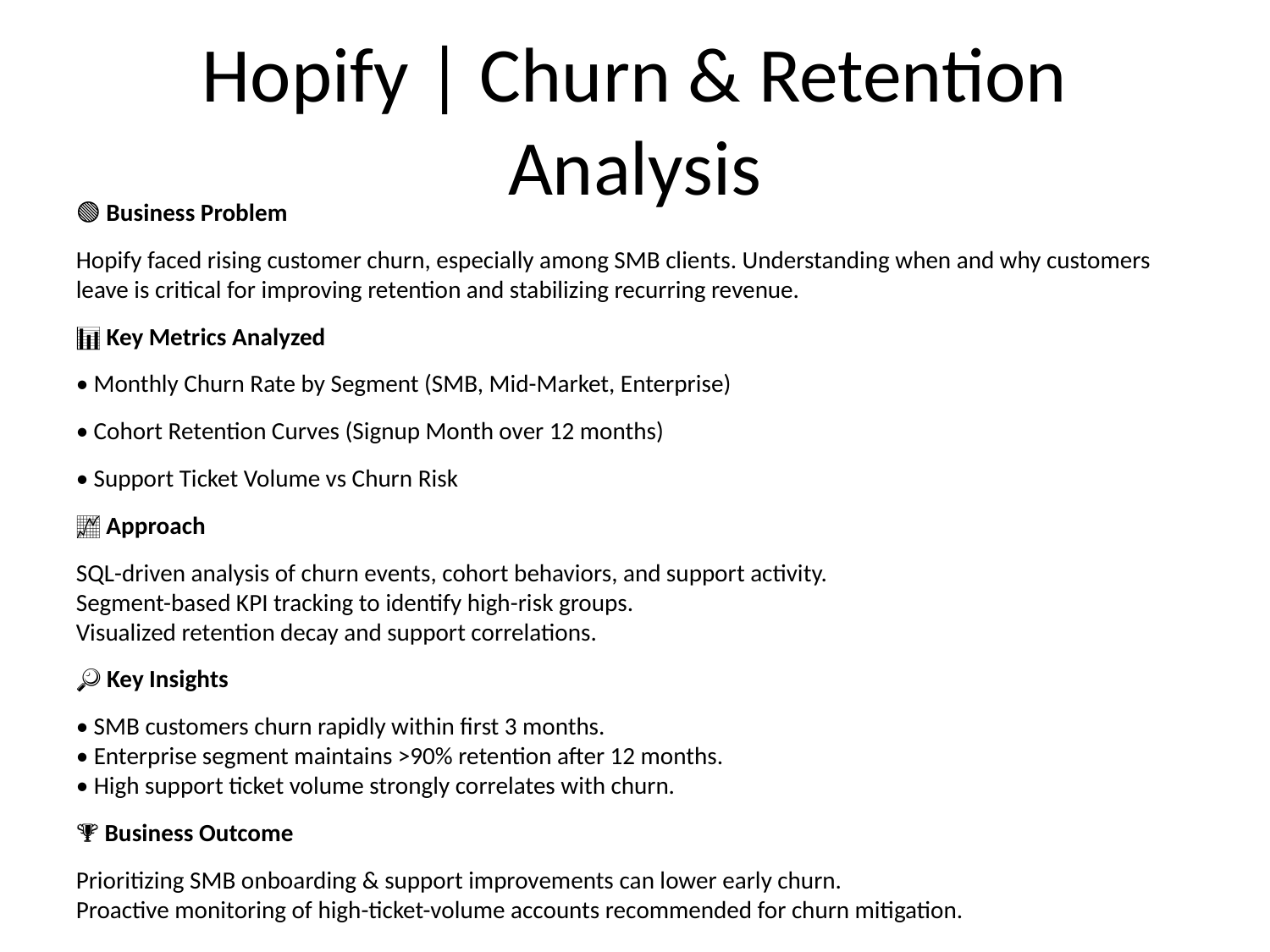

# Hopify | Churn & Retention Analysis

🟢 Business Problem
Hopify faced rising customer churn, especially among SMB clients. Understanding when and why customers leave is critical for improving retention and stabilizing recurring revenue.
📊 Key Metrics Analyzed
• Monthly Churn Rate by Segment (SMB, Mid-Market, Enterprise)
• Cohort Retention Curves (Signup Month over 12 months)
• Support Ticket Volume vs Churn Risk
📈 Approach
SQL-driven analysis of churn events, cohort behaviors, and support activity.
Segment-based KPI tracking to identify high-risk groups.
Visualized retention decay and support correlations.
🔎 Key Insights
• SMB customers churn rapidly within first 3 months.
• Enterprise segment maintains >90% retention after 12 months.
• High support ticket volume strongly correlates with churn.
🏆 Business Outcome
Prioritizing SMB onboarding & support improvements can lower early churn.
Proactive monitoring of high-ticket-volume accounts recommended for churn mitigation.